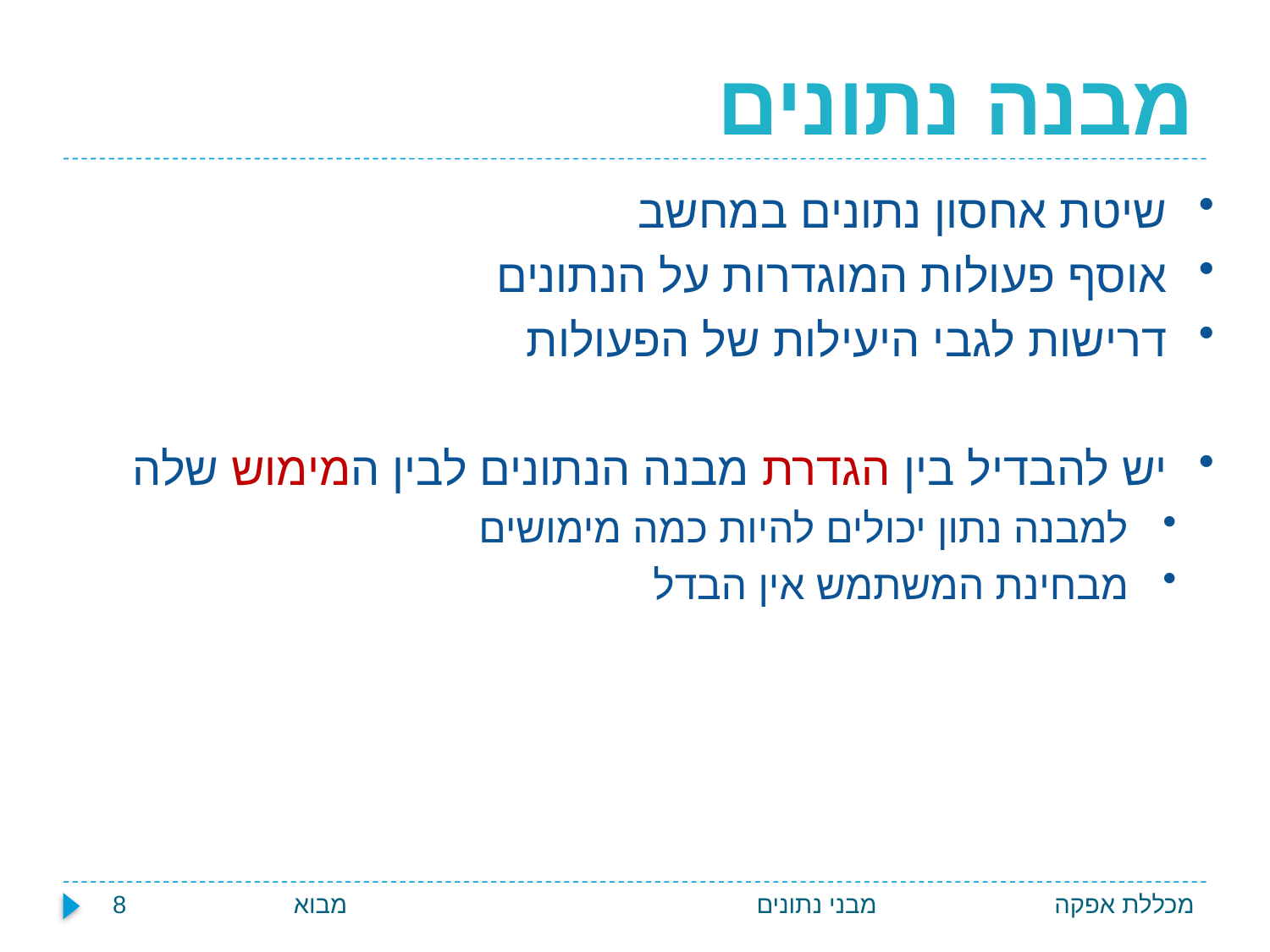

# מבנה נתונים
שיטת אחסון נתונים במחשב
אוסף פעולות המוגדרות על הנתונים
דרישות לגבי היעילות של הפעולות

יש להבדיל בין הגדרת מבנה הנתונים לבין המימוש שלה
למבנה נתון יכולים להיות כמה מימושים
מבחינת המשתמש אין הבדל

מבוא                        8
מבני נתונים
מכללת אפקה